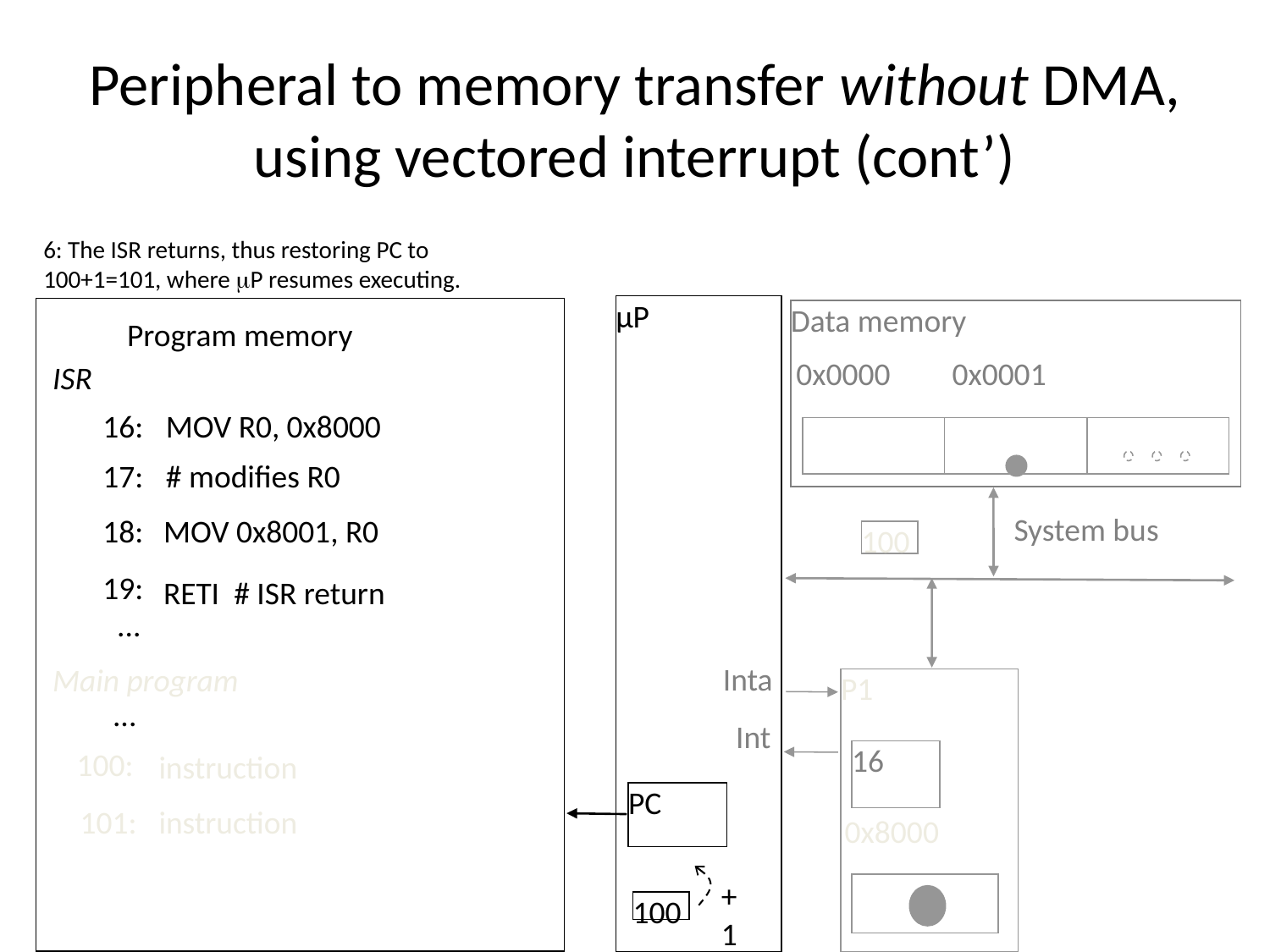

# Peripheral to memory transfer without DMA, using vectored interrupt (cont’)
6: The ISR returns, thus restoring PC to 100+1=101, where μP resumes executing.
μP

Data memory
Program memory
0x0000
0x0001
ISR
16:
MOV R0, 0x8000

17:
# modifies R0

System bus
18:
MOV 0x8001, R0
19:
RETI  # ISR return

...
Main program
P1
...
Int
16
100:
instruction

PC
101:
instruction
0x8000

Inta

100

+1
100